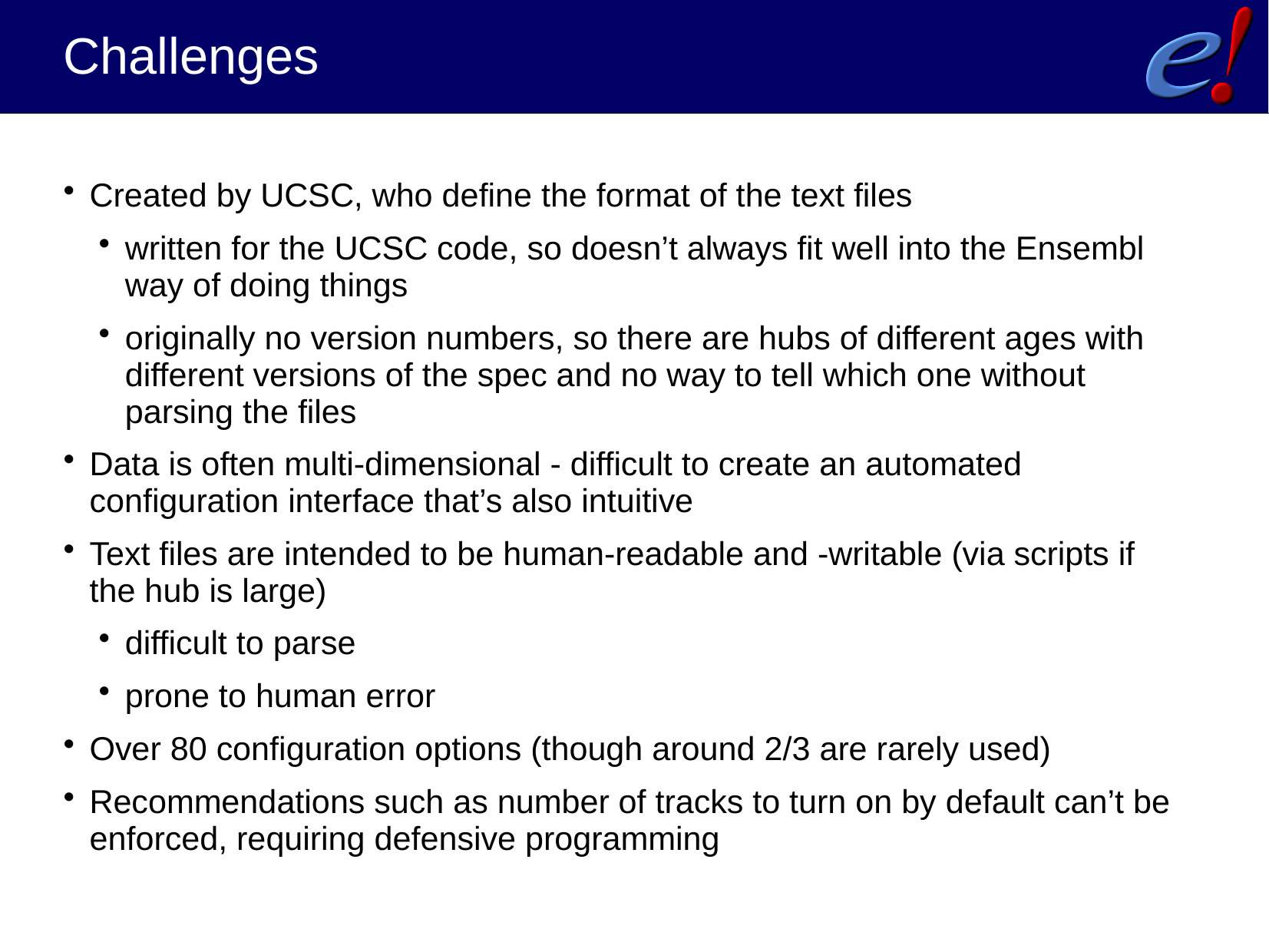

Challenges
Created by UCSC, who define the format of the text files
written for the UCSC code, so doesn’t always fit well into the Ensembl way of doing things
originally no version numbers, so there are hubs of different ages with different versions of the spec and no way to tell which one without parsing the files
Data is often multi-dimensional - difficult to create an automated configuration interface that’s also intuitive
Text files are intended to be human-readable and -writable (via scripts if the hub is large)
difficult to parse
prone to human error
Over 80 configuration options (though around 2/3 are rarely used)
Recommendations such as number of tracks to turn on by default can’t be enforced, requiring defensive programming